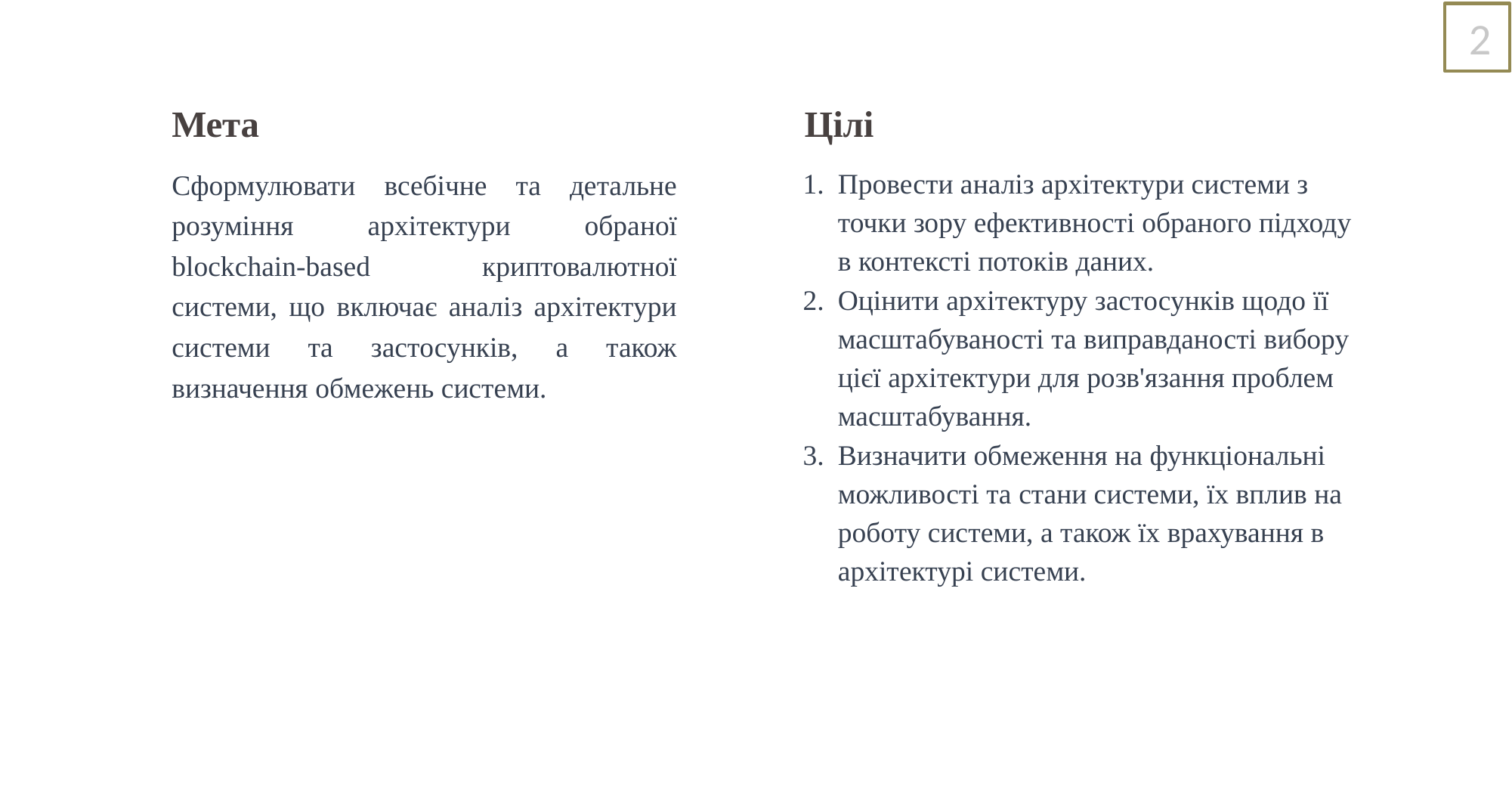

2
# Мета
Цілі
Сформулювати всебічне та детальне розуміння архітектури обраної blockchain-based криптовалютної системи, що включає аналіз архітектури системи та застосунків, а також визначення обмежень системи.
Провести аналіз архітектури системи з точки зору ефективності обраного підходу в контексті потоків даних.
Оцінити архітектуру застосунків щодо її масштабуваності та виправданості вибору цієї архітектури для розв'язання проблем масштабування.
Визначити обмеження на функціональні можливості та стани системи, їх вплив на роботу системи, а також їх врахування в архітектурі системи.